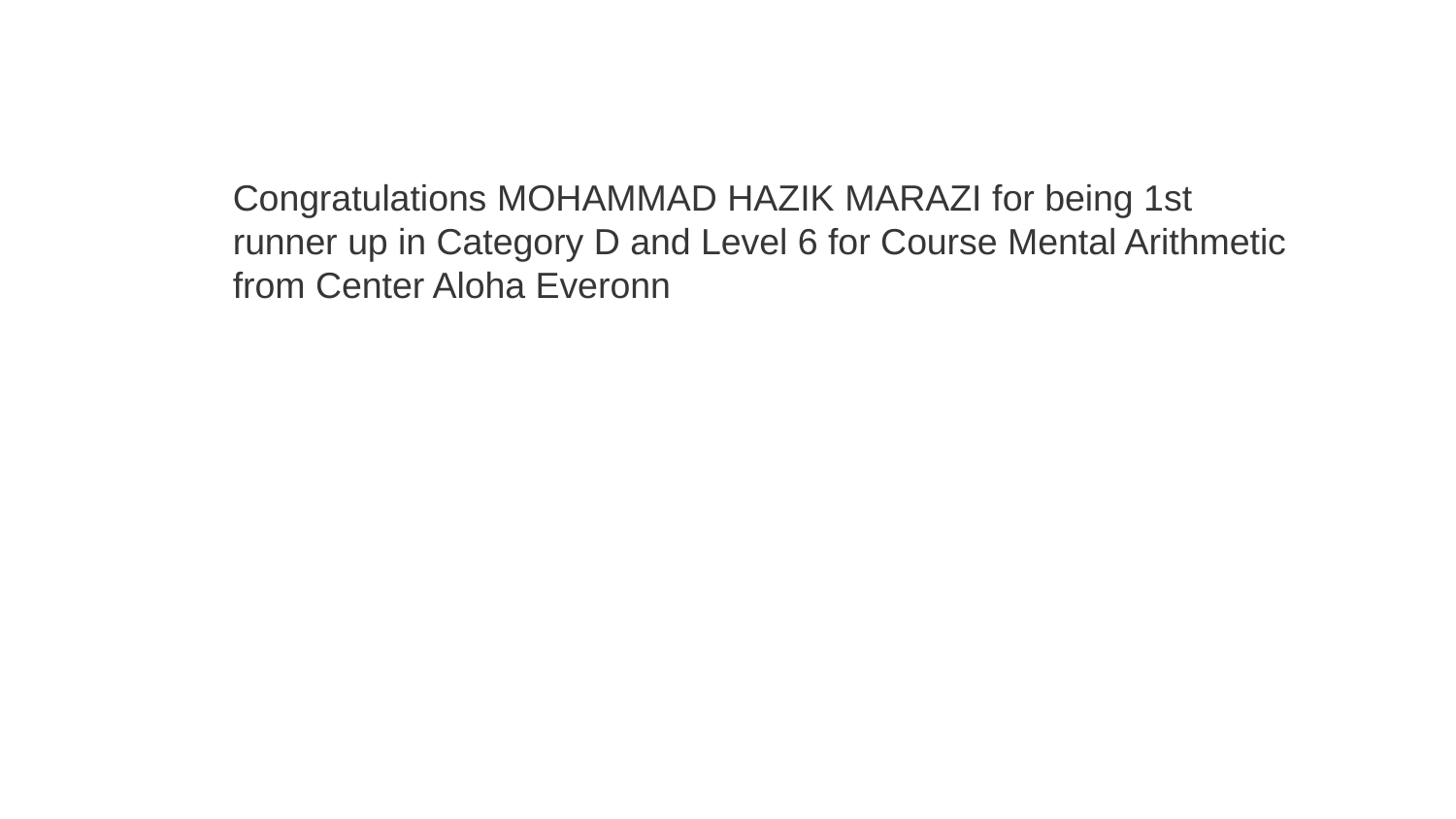

Congratulations MOHAMMAD HAZIK MARAZI for being 1st runner up in Category D and Level 6 for Course Mental Arithmetic from Center Aloha Everonn